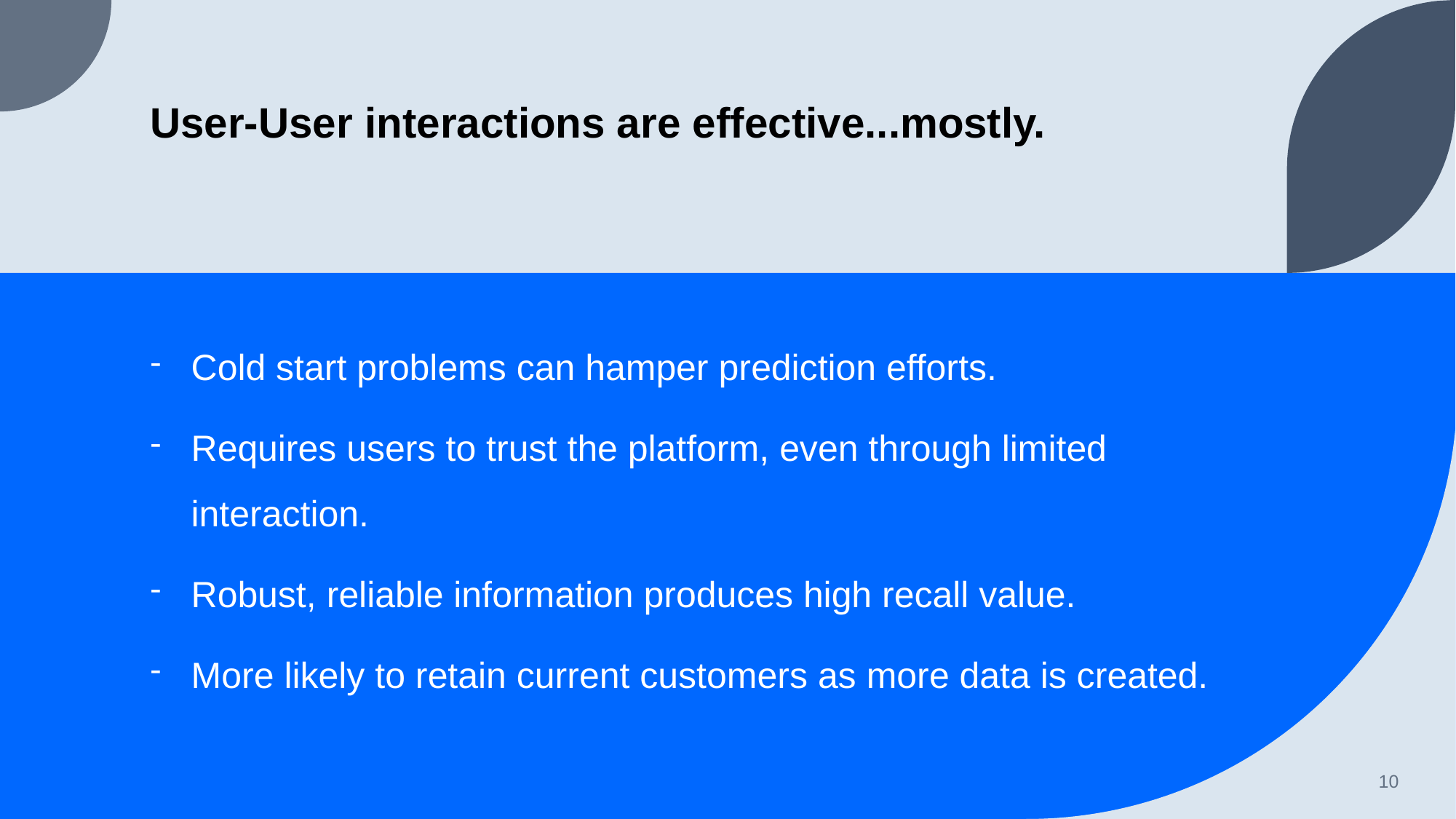

# User-User interactions are effective...mostly.
Cold start problems can hamper prediction efforts.
Requires users to trust the platform, even through limited interaction.
Robust, reliable information produces high recall value.
More likely to retain current customers as more data is created.
10